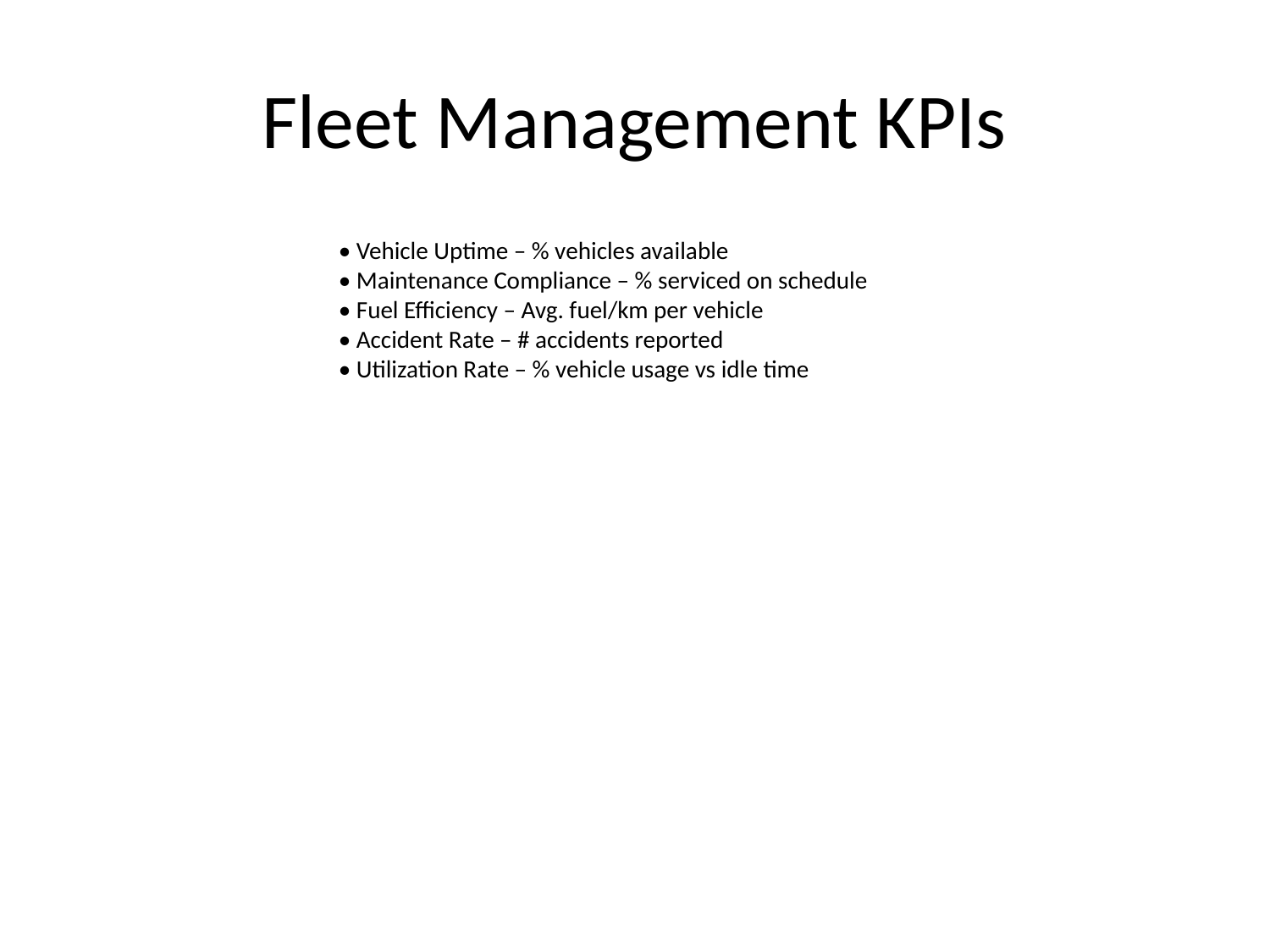

# Fleet Management KPIs

• Vehicle Uptime – % vehicles available
• Maintenance Compliance – % serviced on schedule
• Fuel Efficiency – Avg. fuel/km per vehicle
• Accident Rate – # accidents reported
• Utilization Rate – % vehicle usage vs idle time